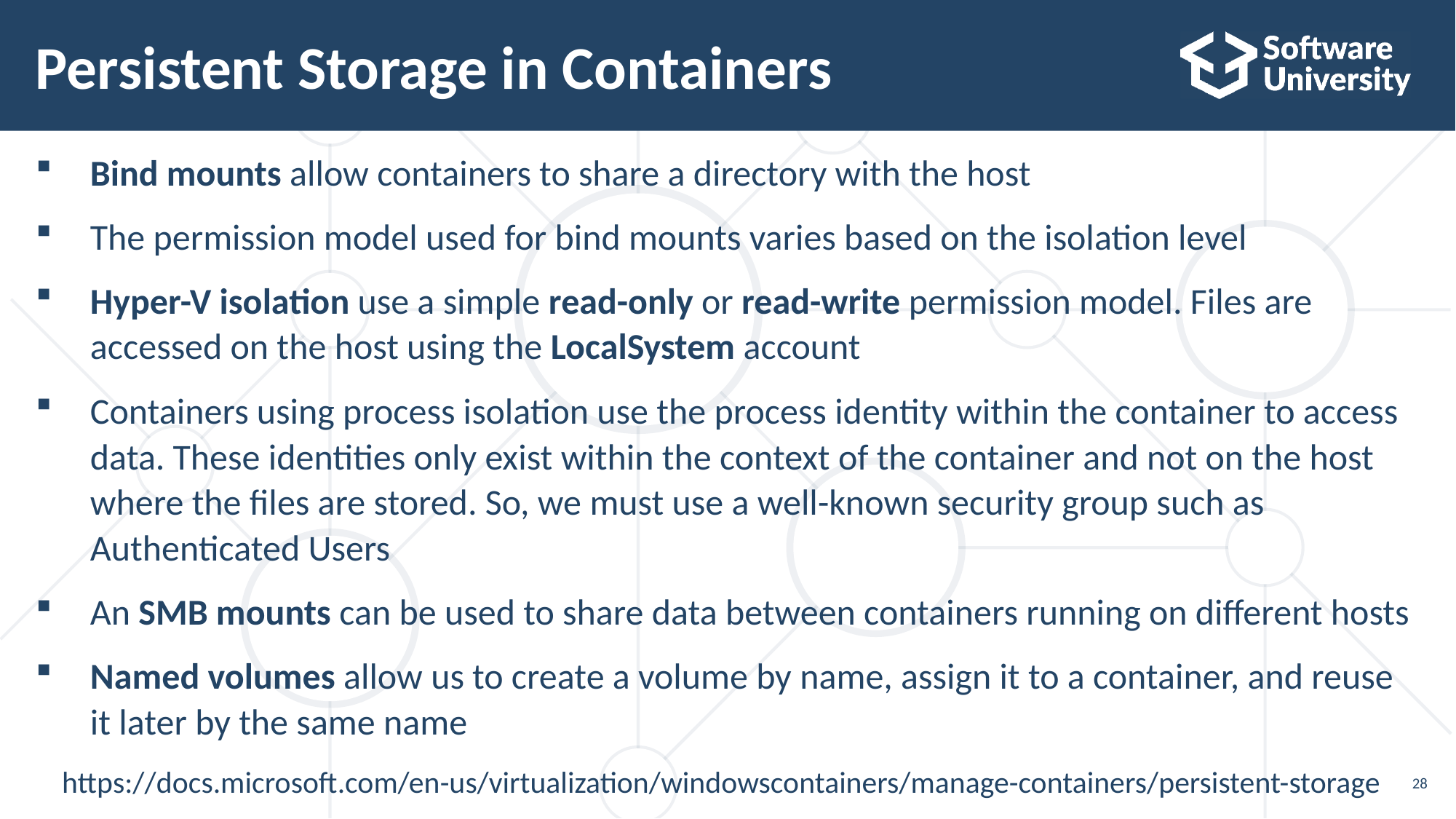

# Persistent Storage in Containers
Bind mounts allow containers to share a directory with the host
The permission model used for bind mounts varies based on the isolation level
Hyper-V isolation use a simple read-only or read-write permission model. Files are accessed on the host using the LocalSystem account
Containers using process isolation use the process identity within the container to access data. These identities only exist within the context of the container and not on the host where the files are stored. So, we must use a well-known security group such as Authenticated Users
An SMB mounts can be used to share data between containers running on different hosts
Named volumes allow us to create a volume by name, assign it to a container, and reuse it later by the same name
https://docs.microsoft.com/en-us/virtualization/windowscontainers/manage-containers/persistent-storage
28